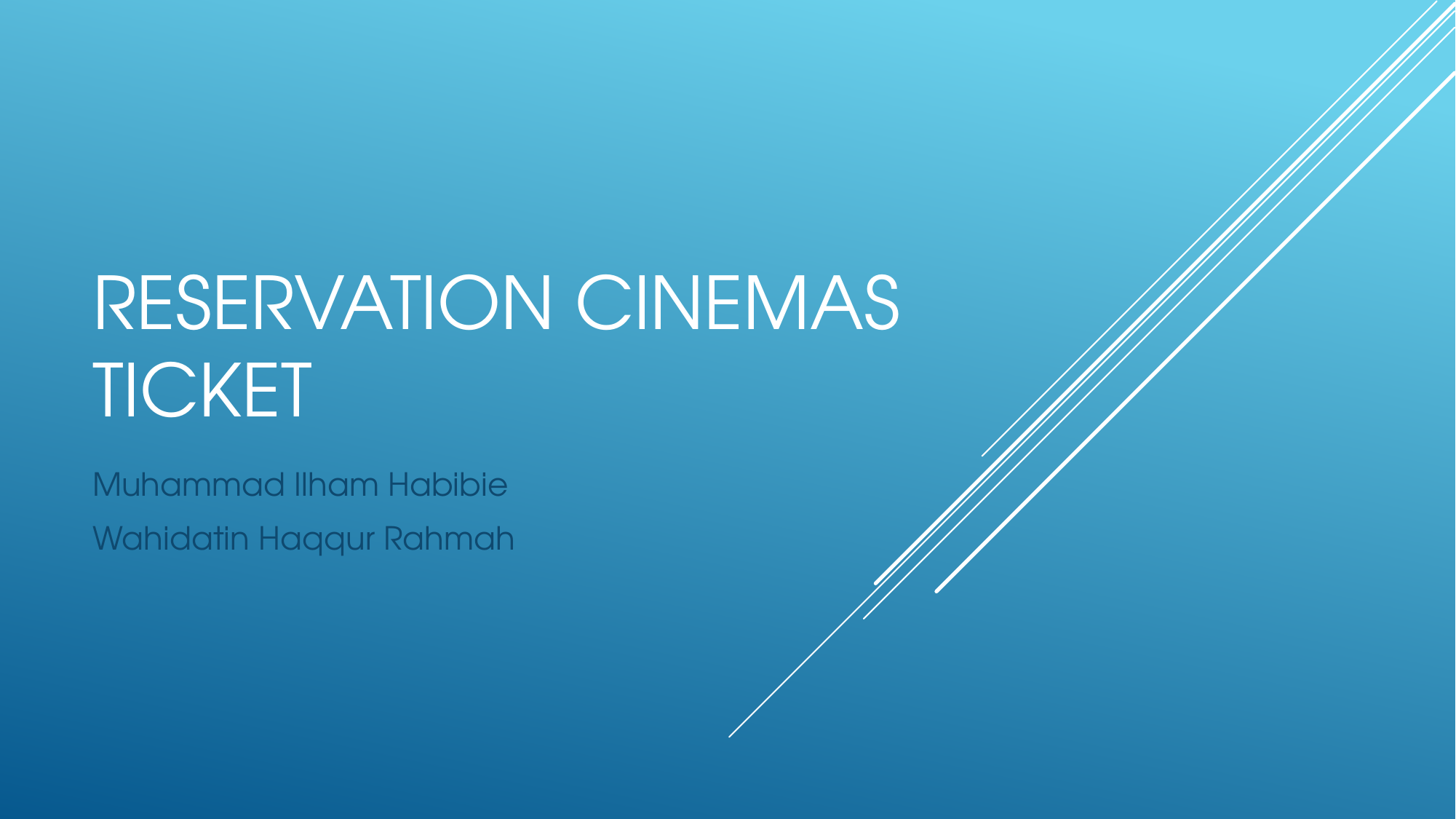

# Reservation Cinemas ticket
Muhammad Ilham Habibie
Wahidatin Haqqur Rahmah